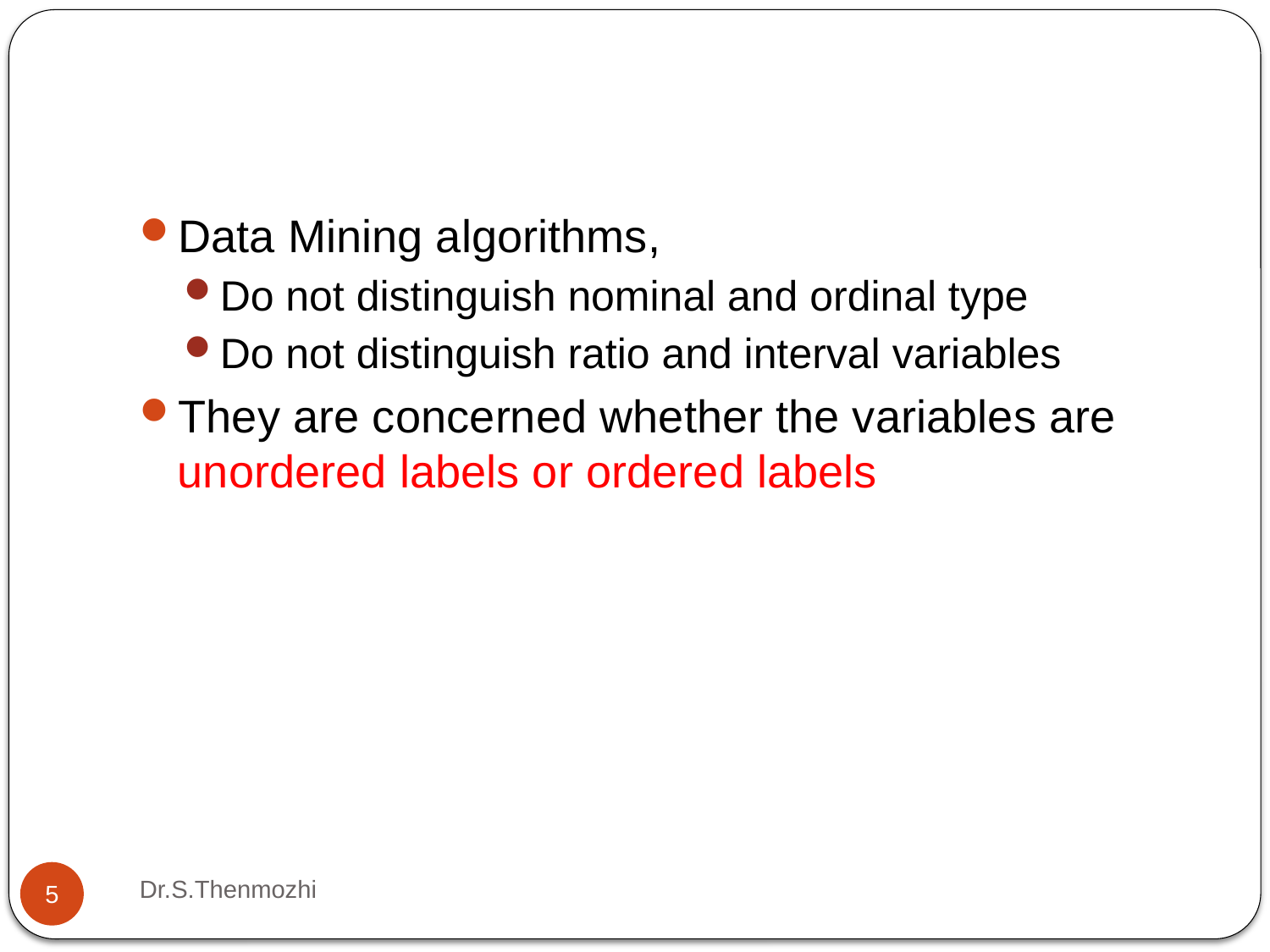

#
Data Mining algorithms,
Do not distinguish nominal and ordinal type
Do not distinguish ratio and interval variables
They are concerned whether the variables are unordered labels or ordered labels
Dr.S.Thenmozhi
5